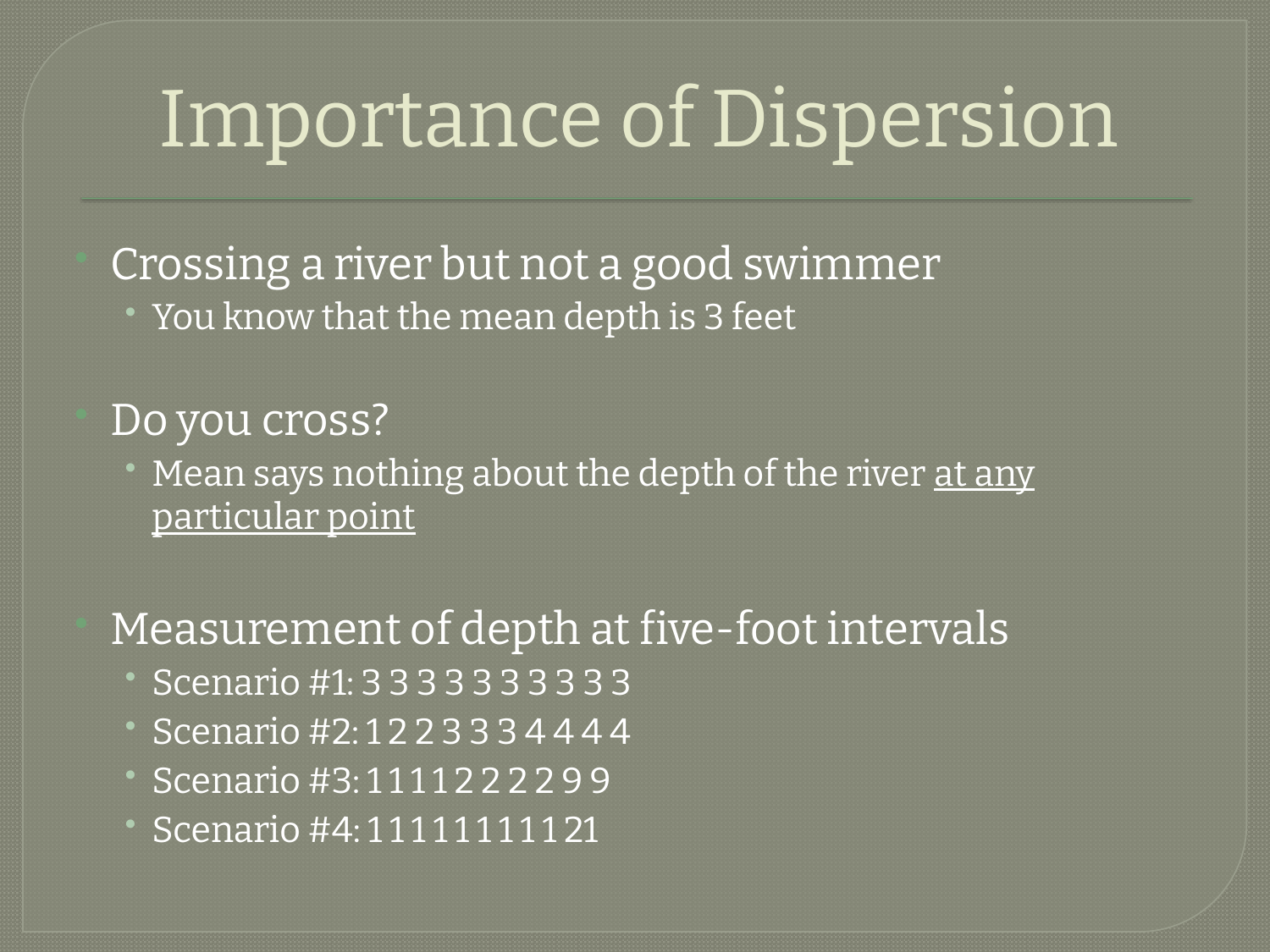

# Importance of Dispersion
Crossing a river but not a good swimmer
You know that the mean depth is 3 feet

Do you cross?
Mean says nothing about the depth of the river at any particular point

Measurement of depth at five-foot intervals
Scenario #1: 3 3 3 3 3 3 3 3 3 3
Scenario #2: 1 2 2 3 3 3 4 4 4 4
Scenario #3: 1 1 1 1 2 2 2 2 9 9
Scenario #4: 1 1 1 1 1 1 1 1 1 21